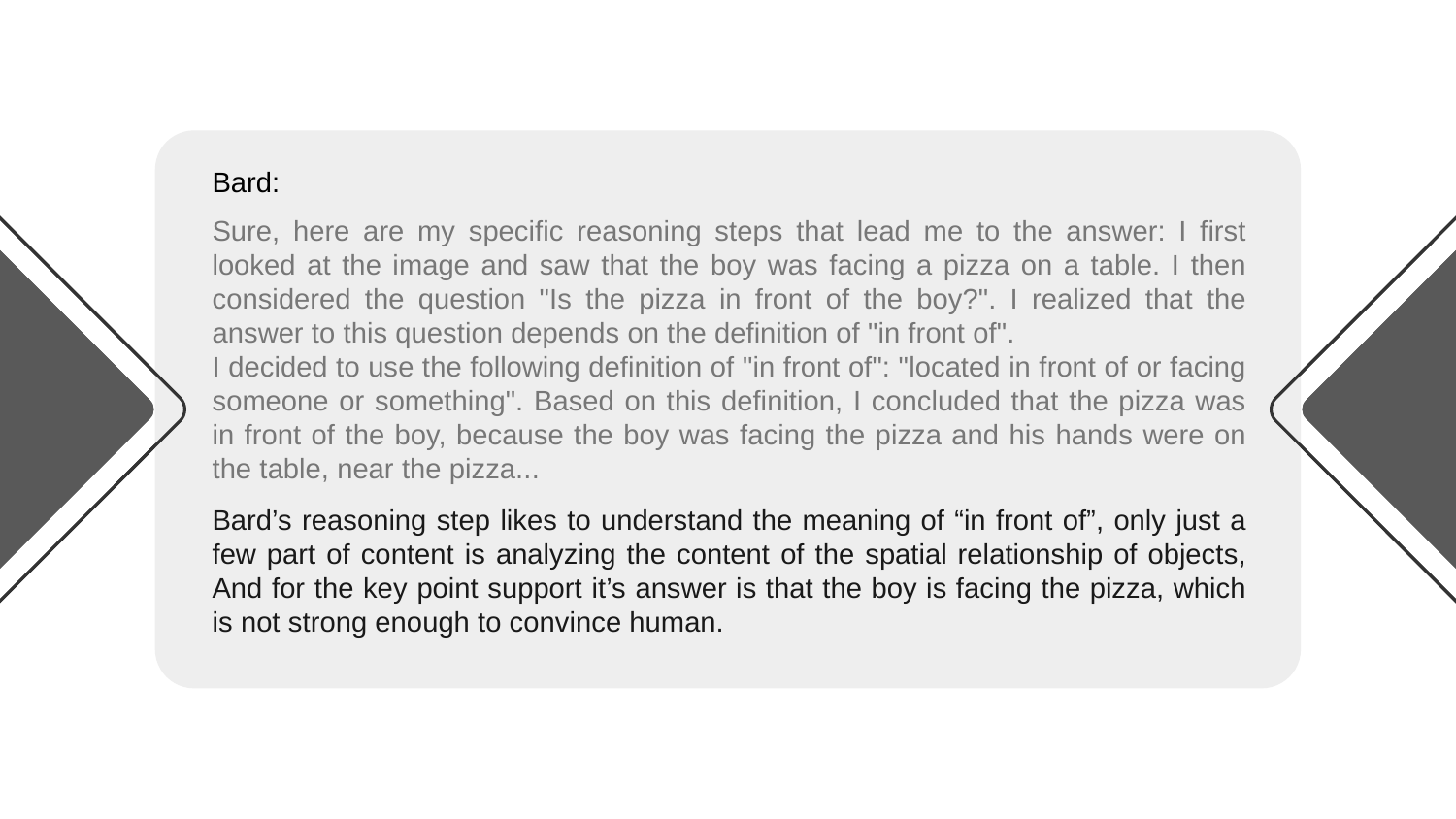

Bard:
Sure, here are my specific reasoning steps that lead me to the answer: I first looked at the image and saw that the boy was facing a pizza on a table. I then considered the question "Is the pizza in front of the boy?". I realized that the answer to this question depends on the definition of "in front of".
I decided to use the following definition of "in front of": "located in front of or facing someone or something". Based on this definition, I concluded that the pizza was in front of the boy, because the boy was facing the pizza and his hands were on the table, near the pizza...

Bard’s reasoning step likes to understand the meaning of “in front of”, only just a few part of content is analyzing the content of the spatial relationship of objects, And for the key point support it’s answer is that the boy is facing the pizza, which is not strong enough to convince human.